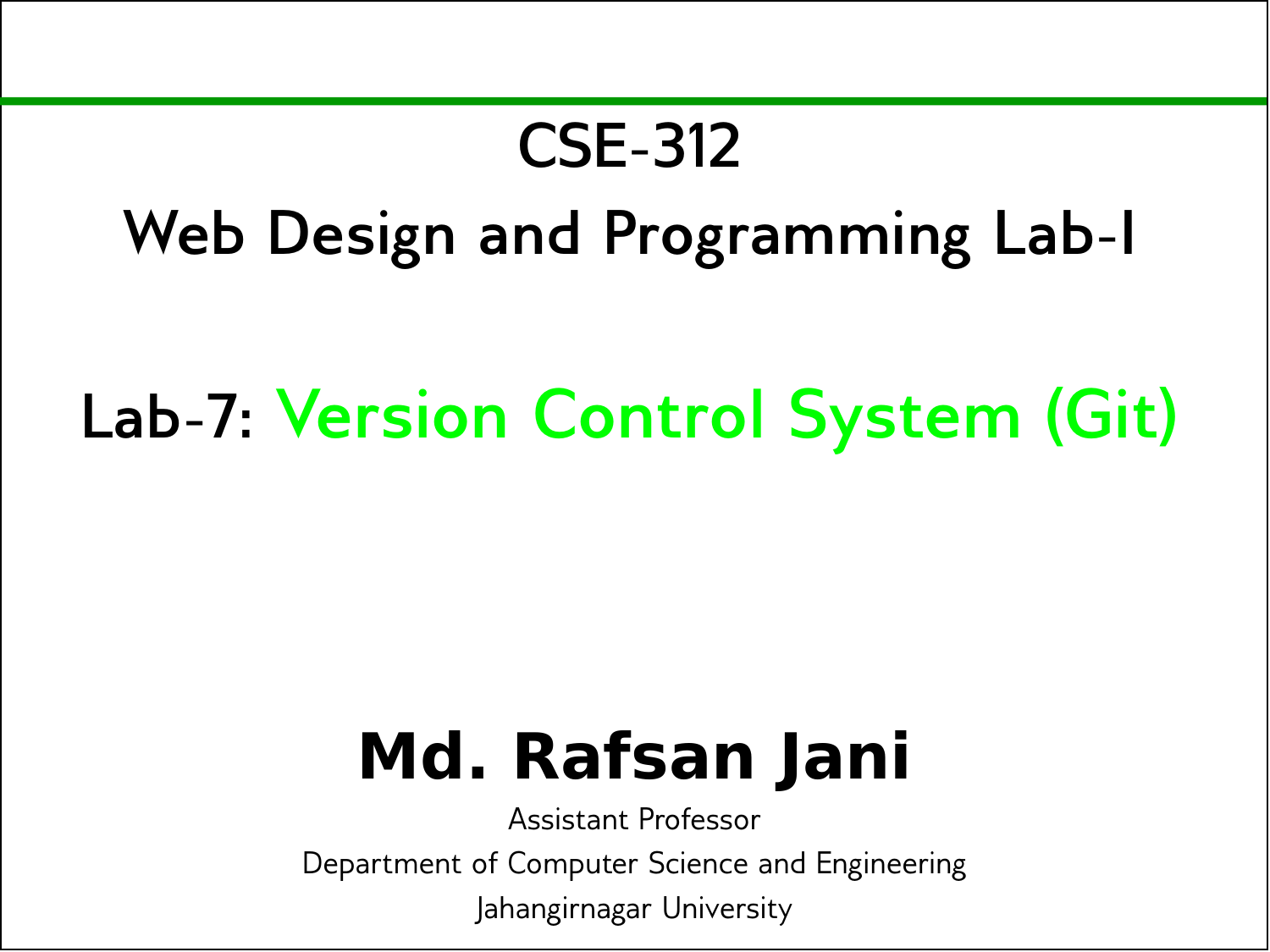

CSE-312
Web Design and Programming Lab-I

Lab-7: Version Control System (Git)

Md. Rafsan Jani
Assistant Professor
Department of Computer Science and Engineering
Jahangirnagar University